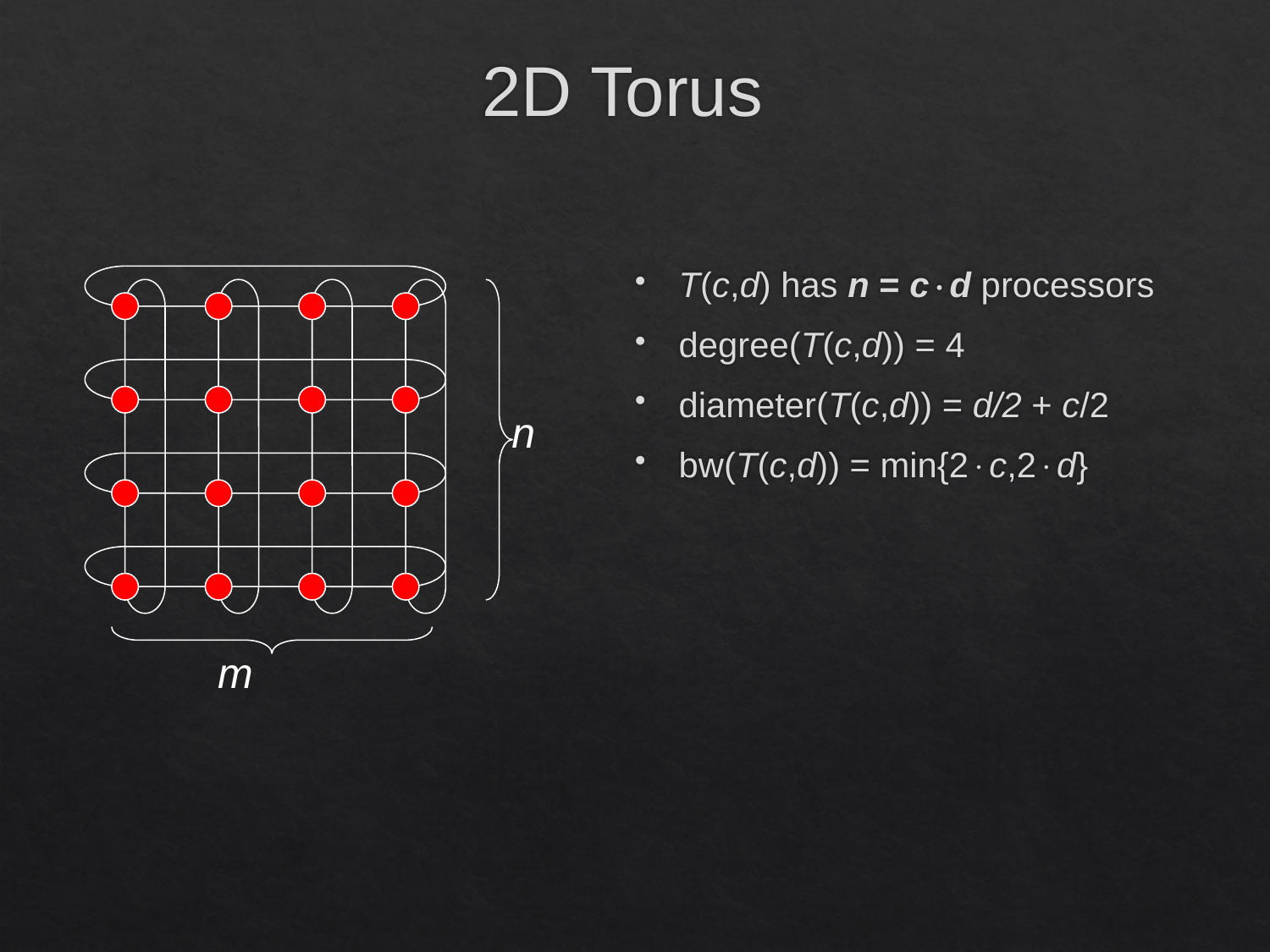

# 2D Torus
T(c,d) has n = c⋅d processors
degree(T(c,d)) = 4
diameter(T(c,d)) = d/2 + c/2
bw(T(c,d)) = min{2⋅c,2⋅d}

n

m